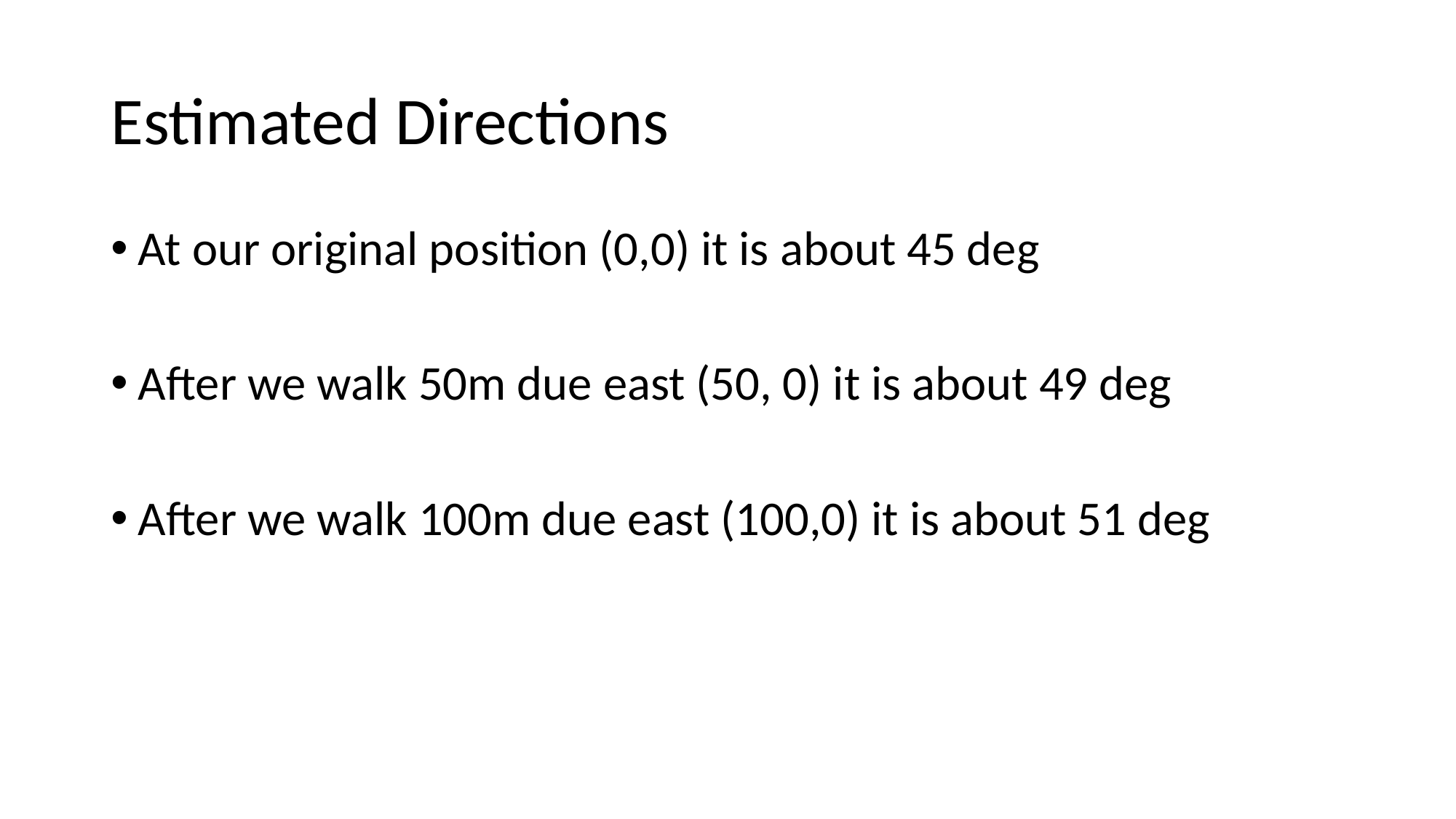

# Estimated Directions
At our original position (0,0) it is about 45 deg

After we walk 50m due east (50, 0) it is about 49 deg

After we walk 100m due east (100,0) it is about 51 deg